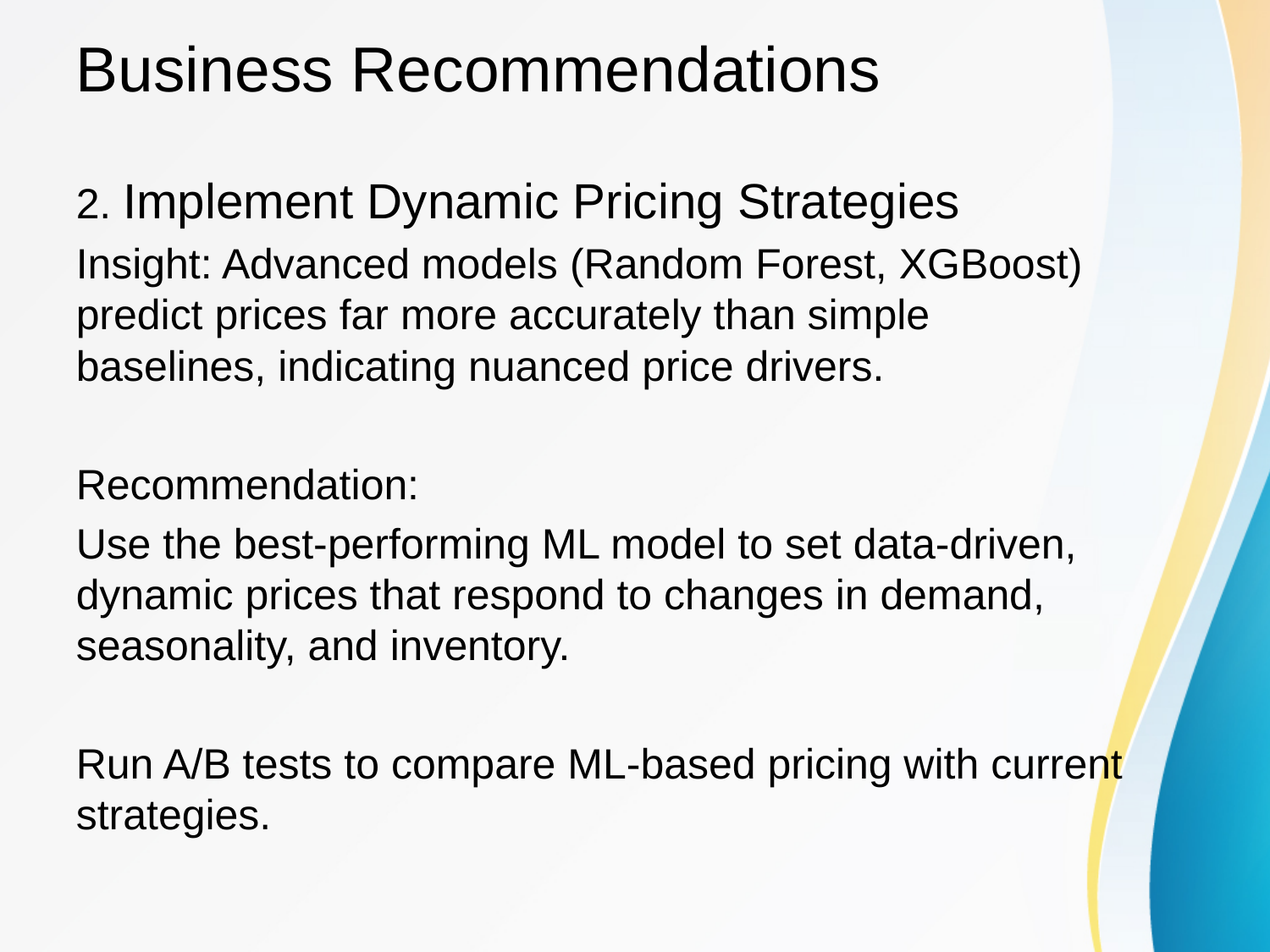

# Business Recommendations
2. Implement Dynamic Pricing Strategies
Insight: Advanced models (Random Forest, XGBoost) predict prices far more accurately than simple baselines, indicating nuanced price drivers.

Recommendation:
Use the best-performing ML model to set data-driven, dynamic prices that respond to changes in demand, seasonality, and inventory.

Run A/B tests to compare ML-based pricing with current strategies.